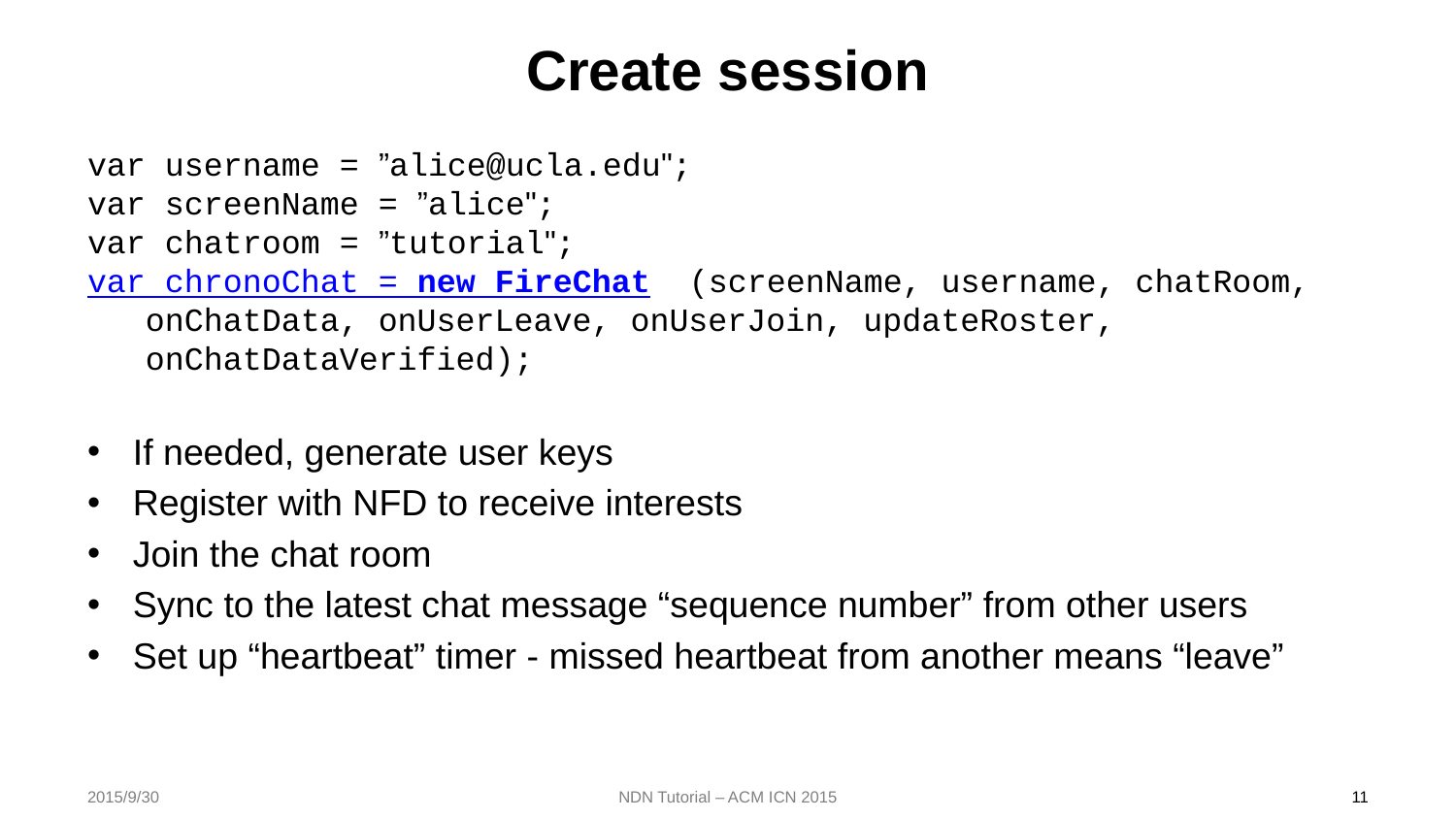

# Create session
var username = ”alice@ucla.edu";
var screenName = ”alice";
var chatroom = ”tutorial";
var chronoChat = new FireChat
  (screenName, username, chatRoom,
   onChatData, onUserLeave, onUserJoin, updateRoster,
   onChatDataVerified);

If needed, generate user keys
Register with NFD to receive interests
Join the chat room
Sync to the latest chat message “sequence number” from other users
Set up “heartbeat” timer - missed heartbeat from another means “leave”

2015/9/30
NDN Tutorial – ACM ICN 2015
11